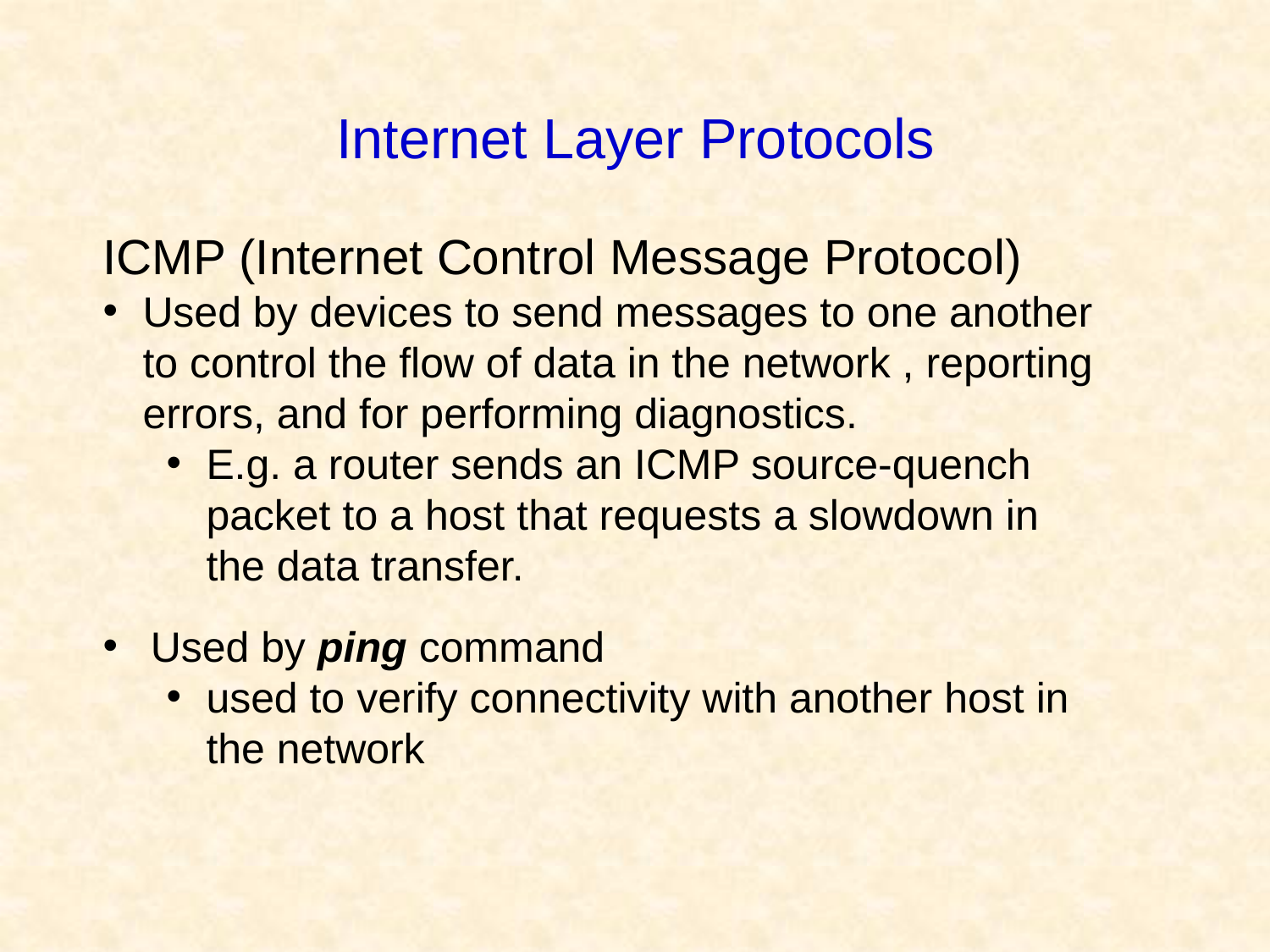

# Internet Layer Protocols
ICMP (Internet Control Message Protocol)
Used by devices to send messages to one another to control the flow of data in the network , reporting errors, and for performing diagnostics.
E.g. a router sends an ICMP source-quench packet to a host that requests a slowdown in the data transfer.

Used by ping command
used to verify connectivity with another host in the network

35